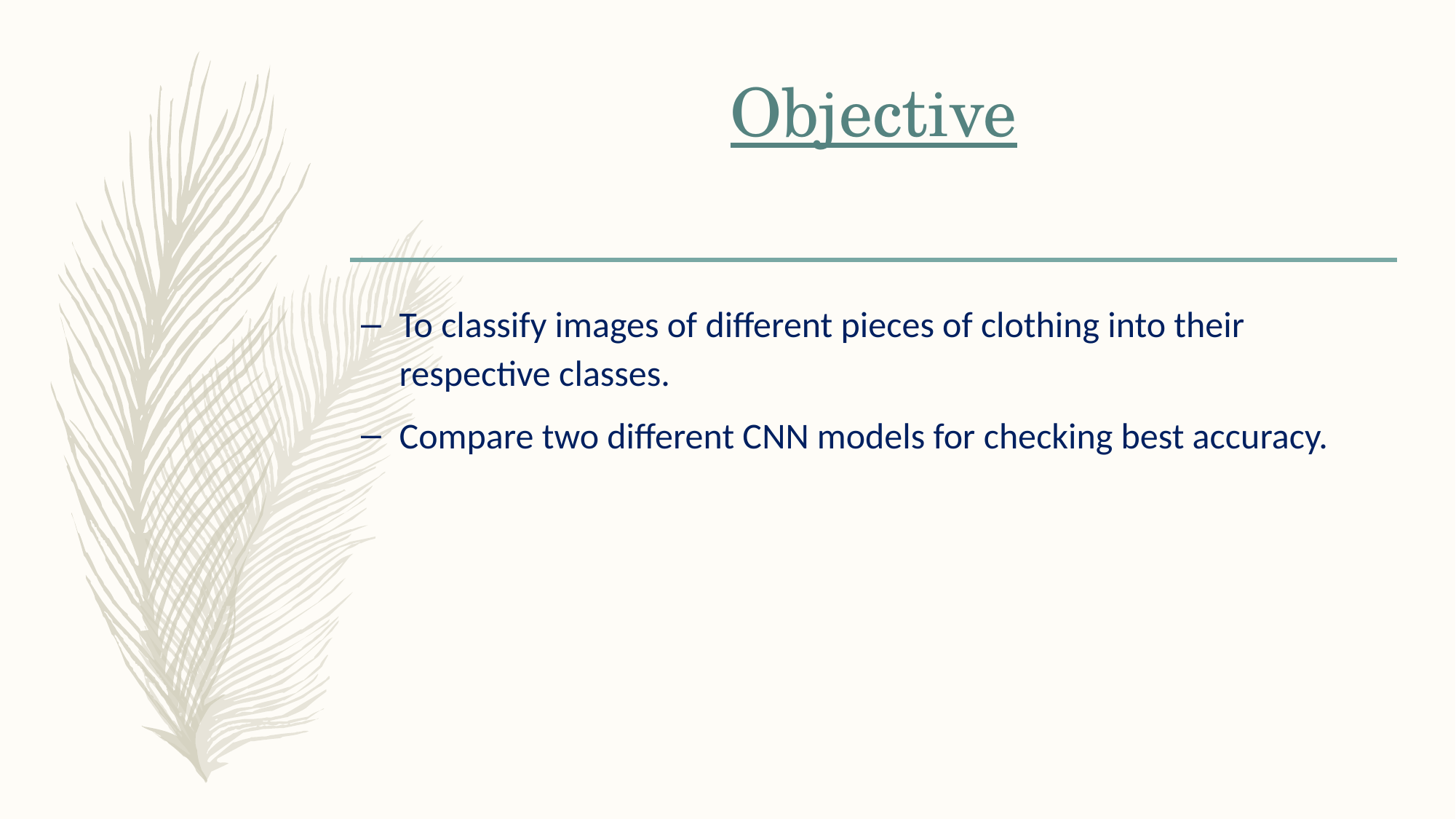

# Objective
To classify images of different pieces of clothing into their respective classes.
Compare two different CNN models for checking best accuracy.